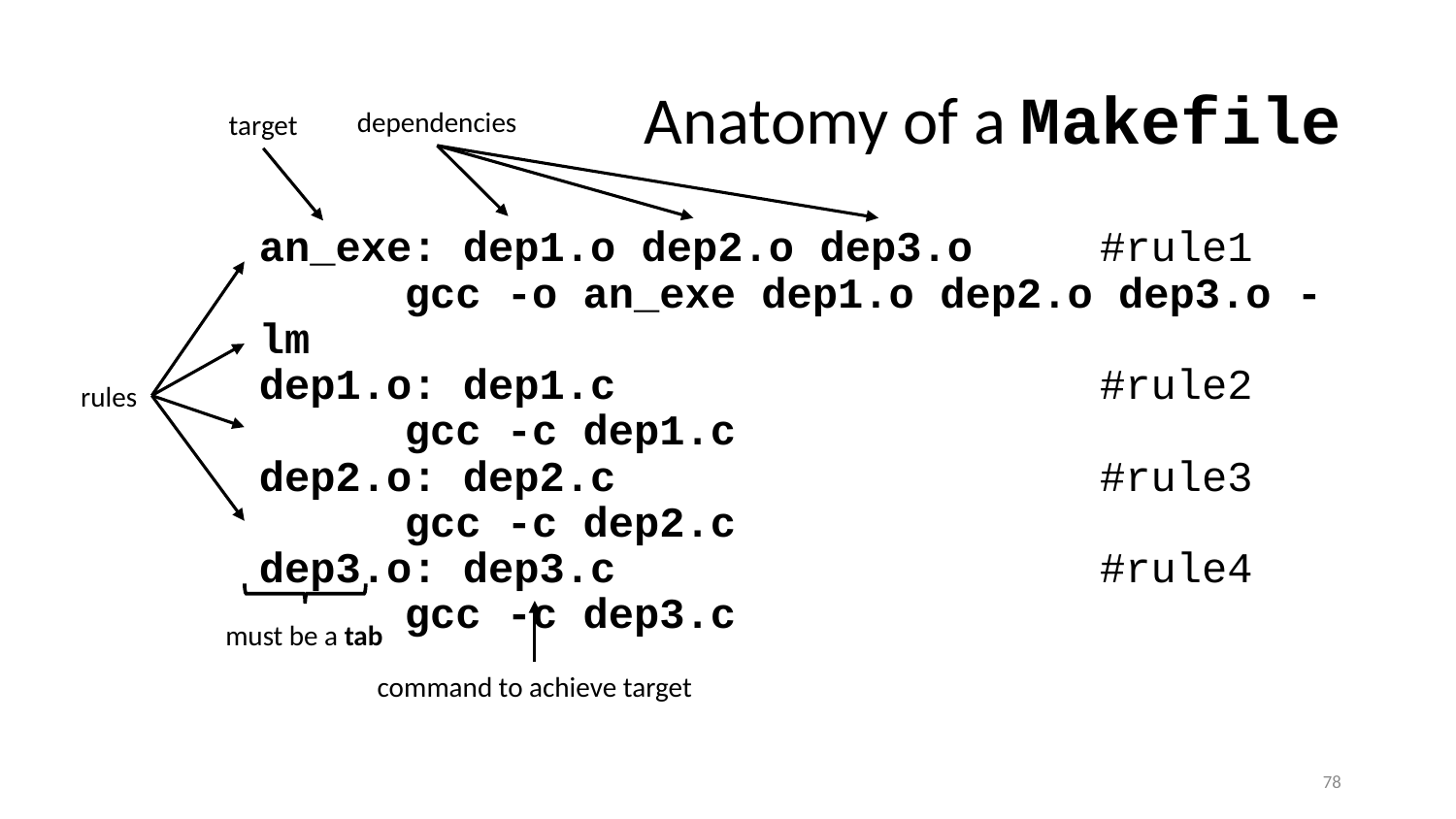

# Anatomy of a Makefile
dependencies
target
an_exe: dep1.o dep2.o dep3.o     #rule1
	gcc -o an_exe dep1.o dep2.o dep3.o -lm
dep1.o: dep1.c                   #rule2
	gcc -c dep1.c
dep2.o: dep2.c                   #rule3
	gcc -c dep2.c
dep3.o: dep3.c                   #rule4
	gcc -c dep3.c
rules

must be a tab
command to achieve target
78